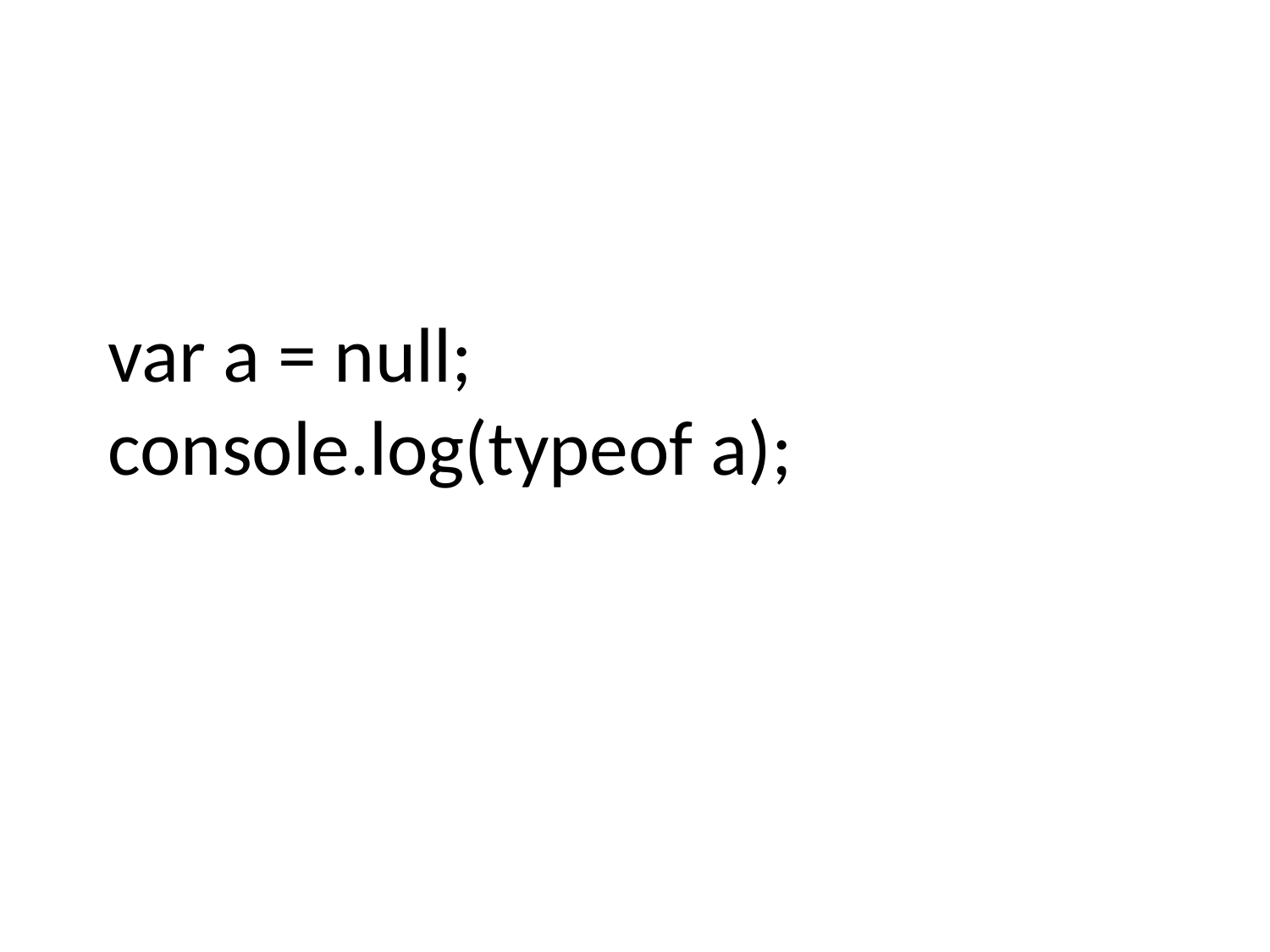

# var a = null; console.log(typeof a);